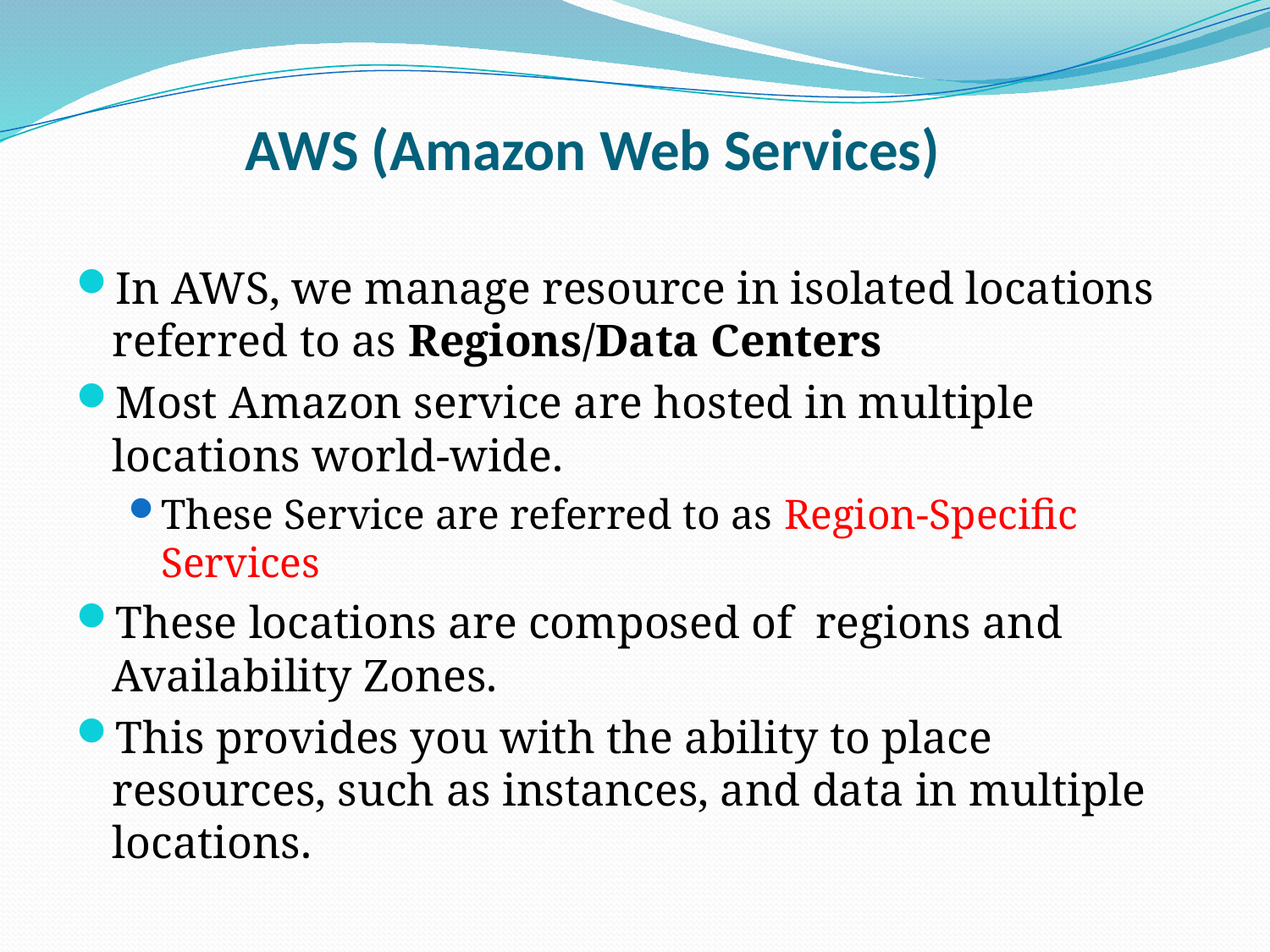

# AWS (Amazon Web Services)
In AWS, we manage resource in isolated locations referred to as Regions/Data Centers
Most Amazon service are hosted in multiple locations world-wide.
These Service are referred to as Region-Specific Services
These locations are composed of  regions and Availability Zones.
This provides you with the ability to place resources, such as instances, and data in multiple locations.